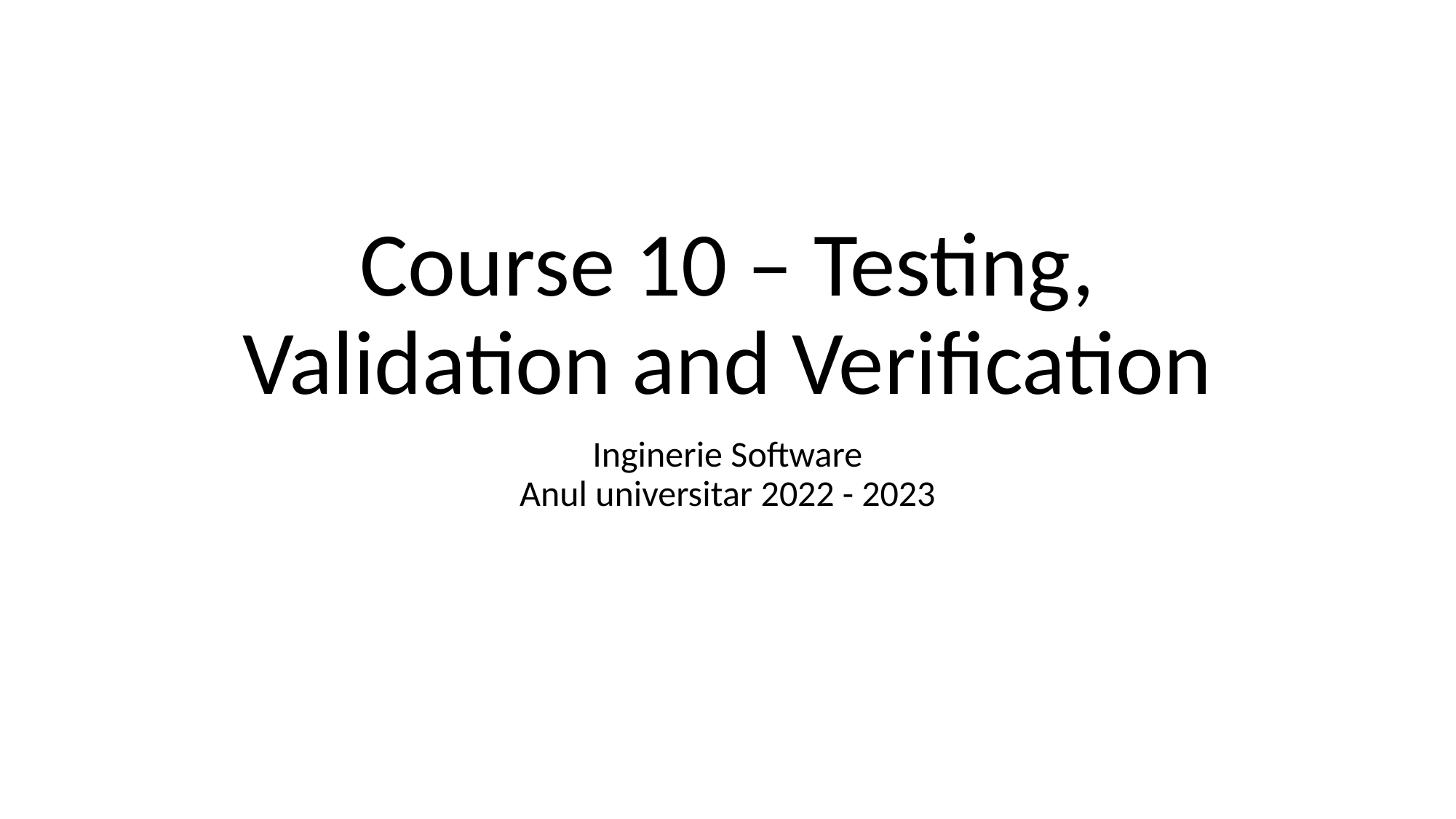

# Course 10 – Testing, Validation and Verification
Inginerie Software
Anul universitar 2022 - 2023